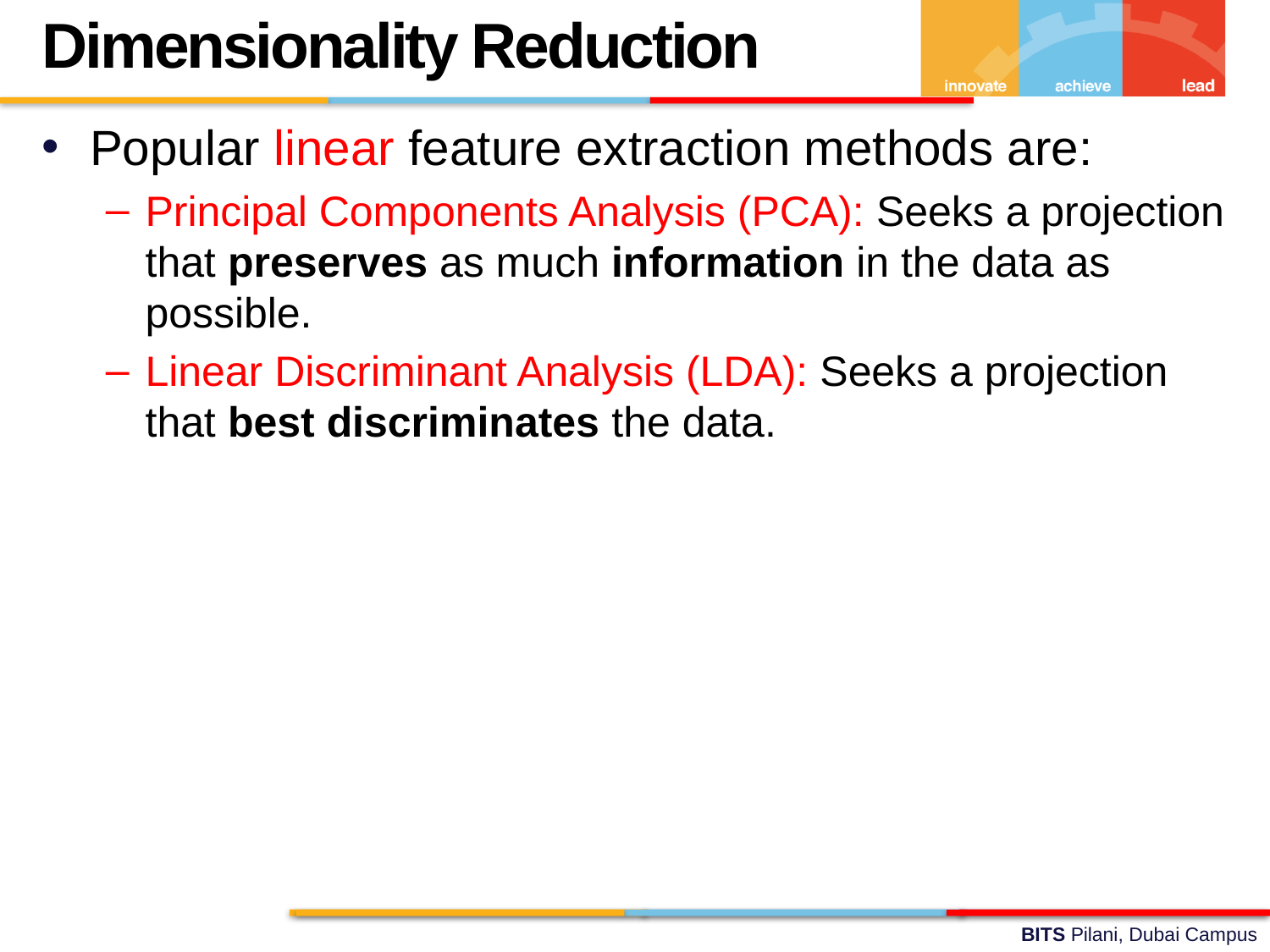

Dimensionality Reduction
Popular linear feature extraction methods are:
Principal Components Analysis (PCA): Seeks a projection that preserves as much information in the data as possible.
Linear Discriminant Analysis (LDA): Seeks a projection that best discriminates the data.